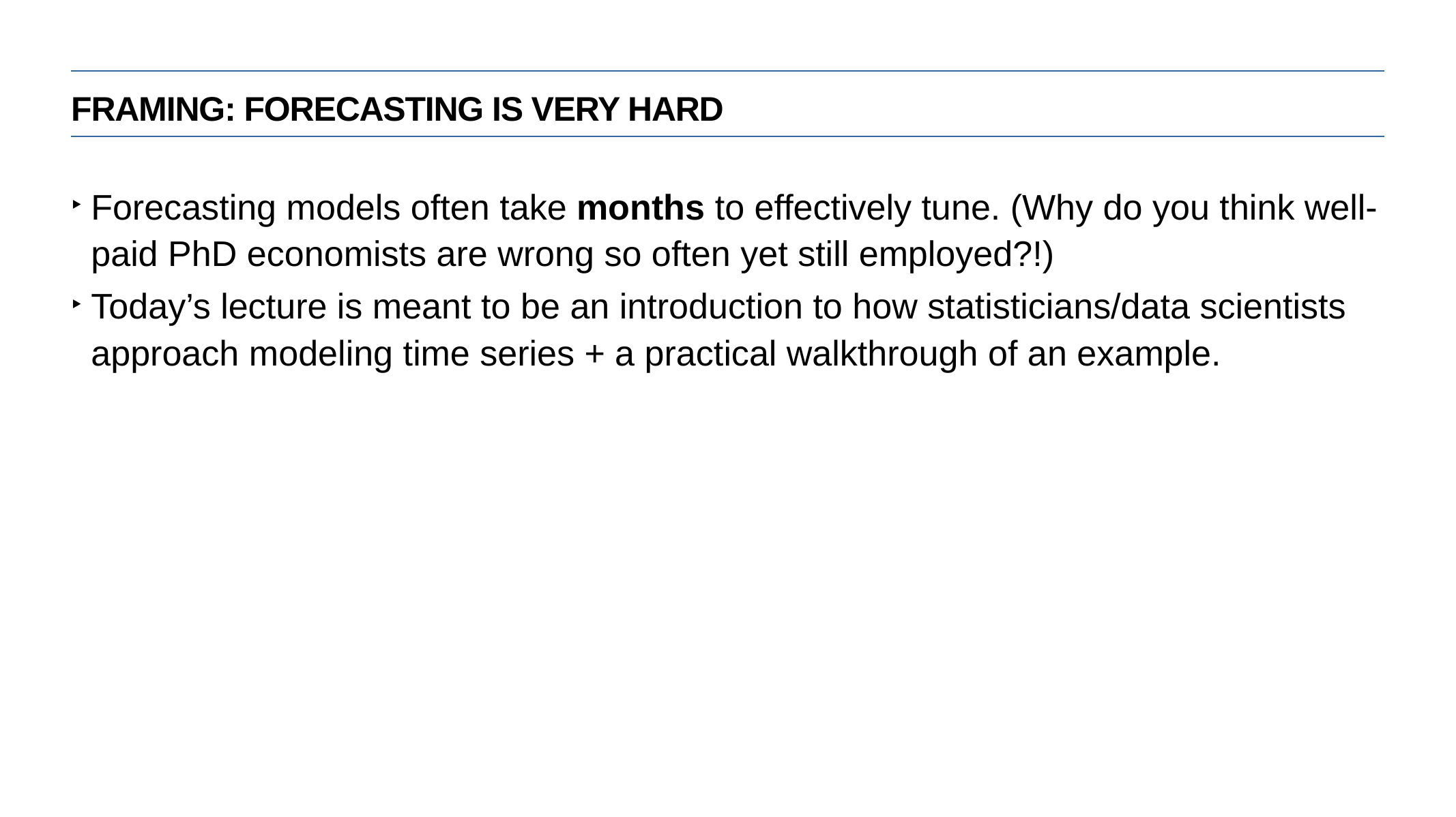

Framing: forecasting is very hard

Forecasting models often take months to effectively tune. (Why do you think well-paid PhD economists are wrong so often yet still employed?!)
Today’s lecture is meant to be an introduction to how statisticians/data scientists approach modeling time series + a practical walkthrough of an example.